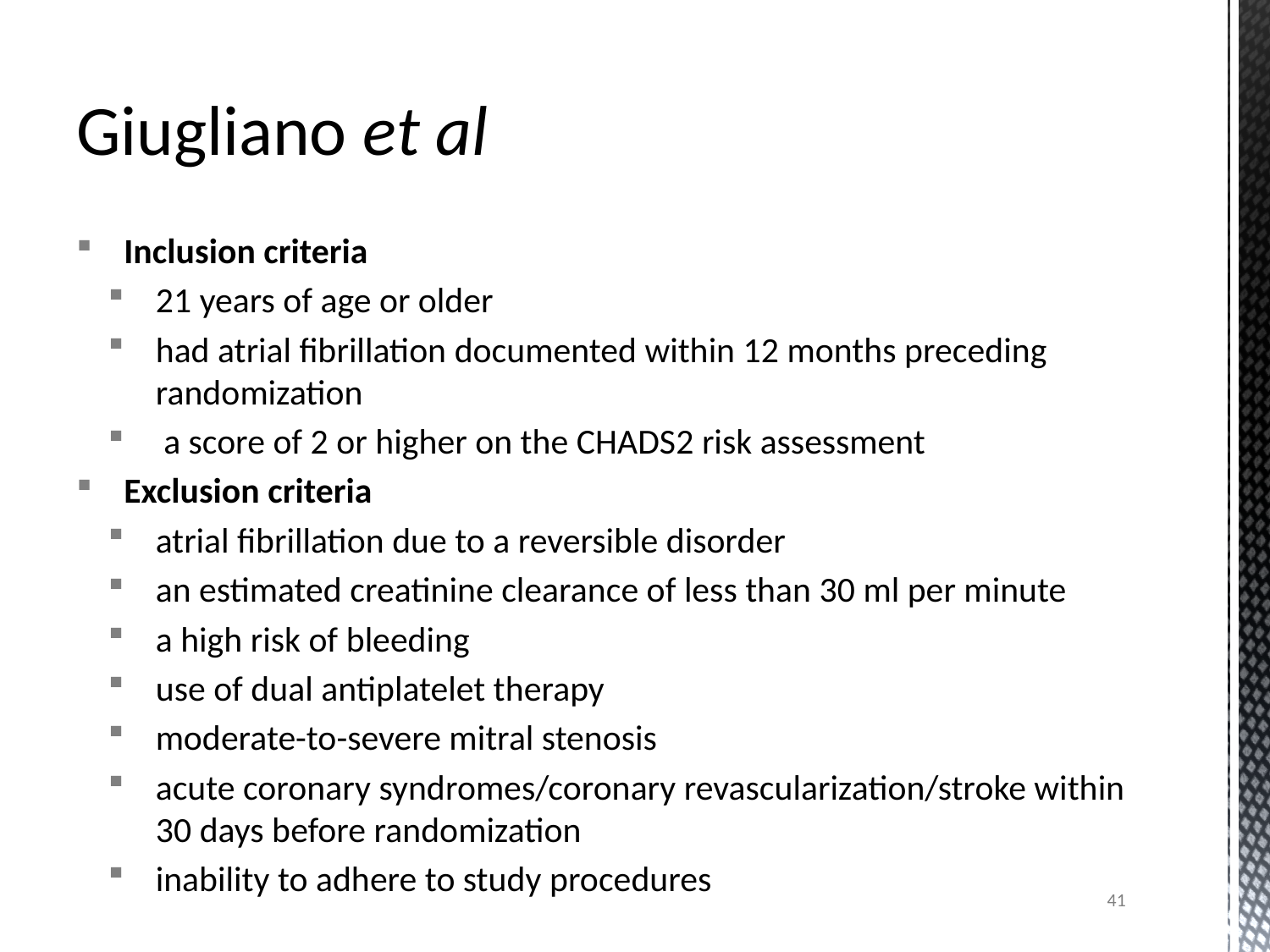

# Giugliano et al
Inclusion criteria
21 years of age or older
had atrial fibrillation documented within 12 months preceding randomization
 a score of 2 or higher on the CHADS2 risk assessment
Exclusion criteria
atrial fibrillation due to a reversible disorder
an estimated creatinine clearance of less than 30 ml per minute
a high risk of bleeding
use of dual antiplatelet therapy
moderate-to-severe mitral stenosis
acute coronary syndromes/coronary revascularization/stroke within 30 days before randomization
inability to adhere to study procedures

41